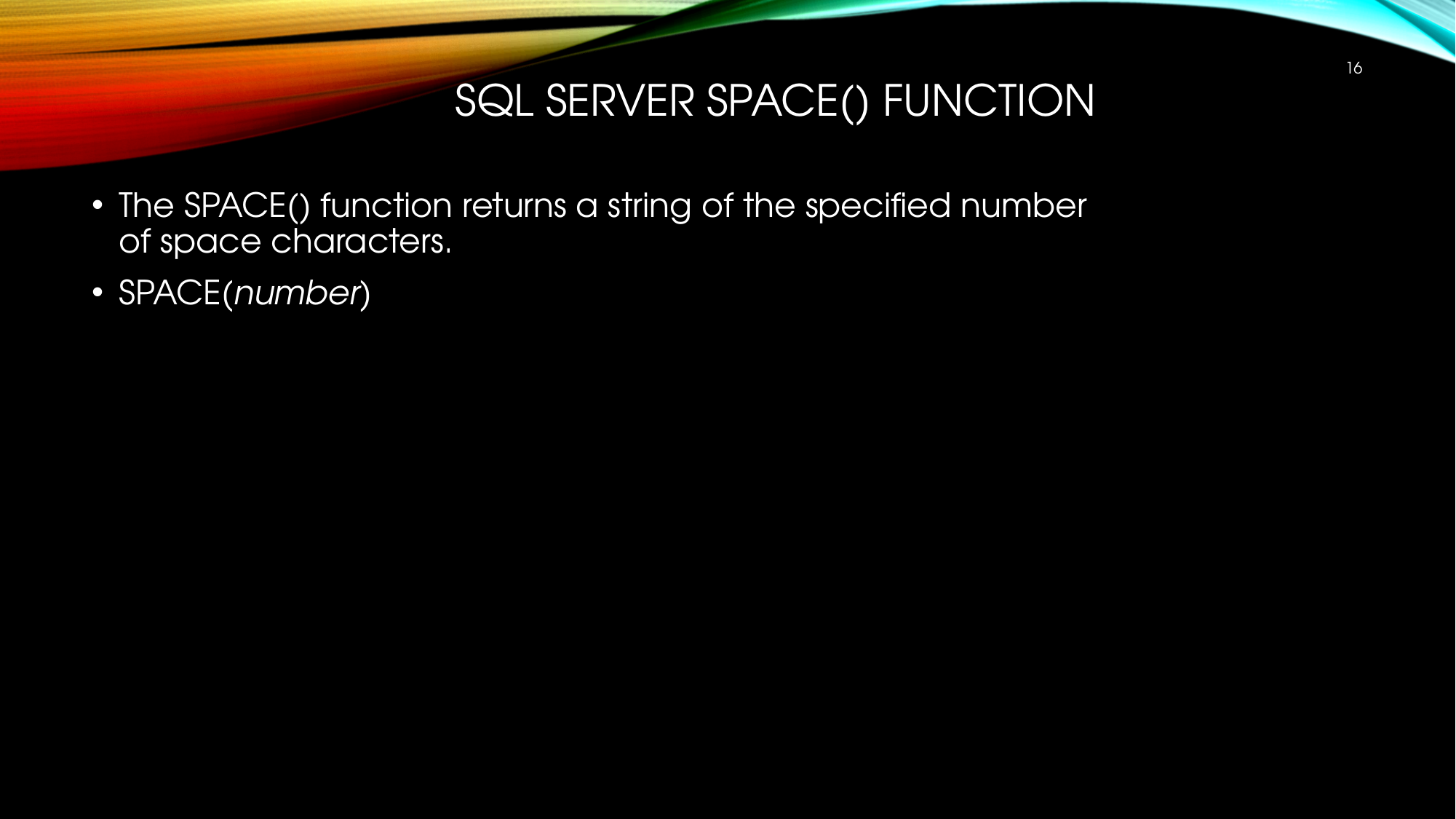

16
# SQL Server SPACE() Function
The SPACE() function returns a string of the specified number of space characters.
SPACE(number)